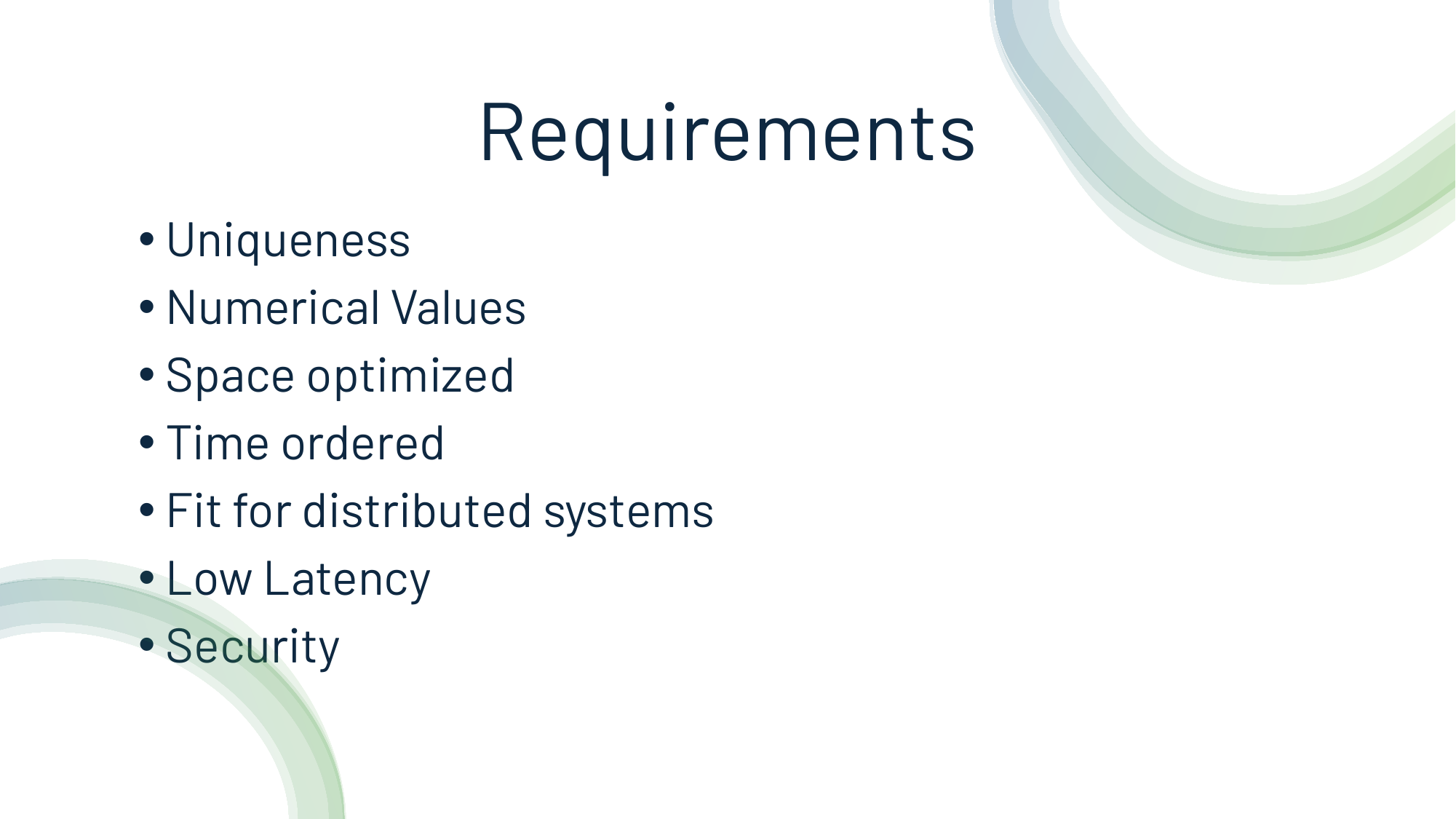

# Requirements
Uniqueness
Numerical Values
Space optimized
Time ordered
Fit for distributed systems
Low Latency
Security